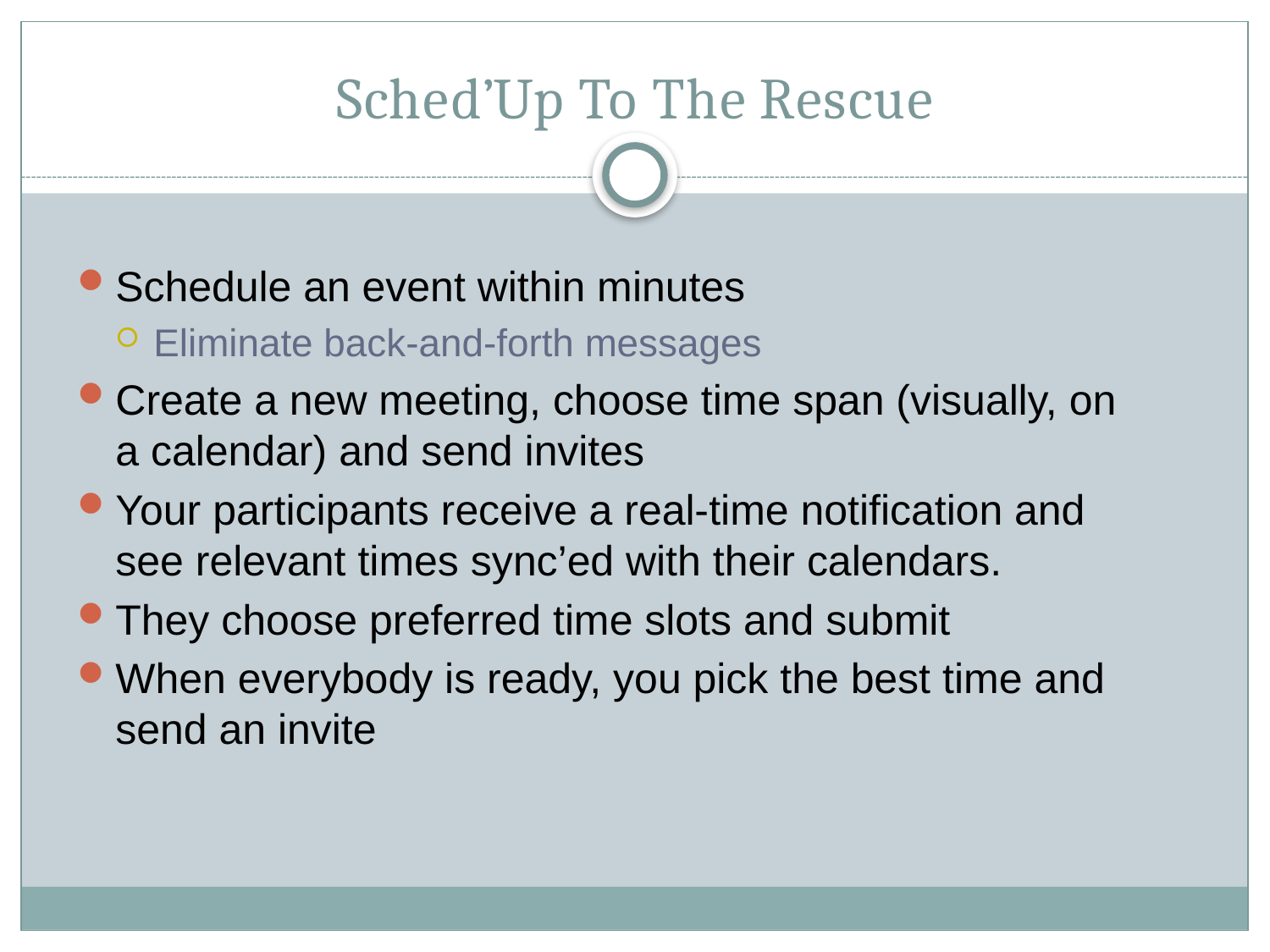

# Sched’Up To The Rescue
Schedule an event within minutes
Eliminate back-and-forth messages
Create a new meeting, choose time span (visually, on a calendar) and send invites
Your participants receive a real-time notification and see relevant times sync’ed with their calendars.
They choose preferred time slots and submit
When everybody is ready, you pick the best time and send an invite